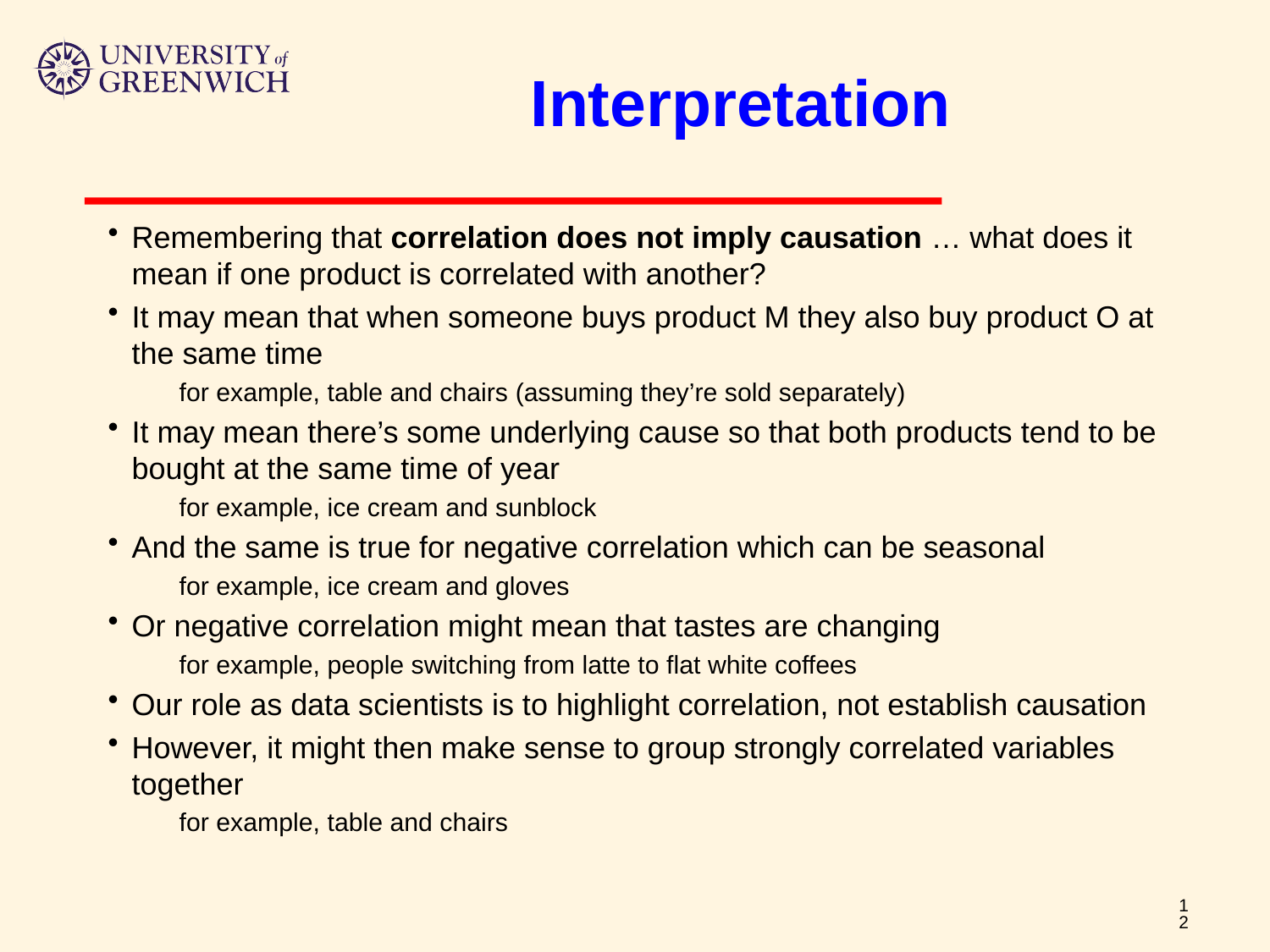

# Interpretation
Remembering that correlation does not imply causation … what does it mean if one product is correlated with another?
It may mean that when someone buys product M they also buy product O at the same time
for example, table and chairs (assuming they’re sold separately)
It may mean there’s some underlying cause so that both products tend to be bought at the same time of year
for example, ice cream and sunblock
And the same is true for negative correlation which can be seasonal
for example, ice cream and gloves
Or negative correlation might mean that tastes are changing
for example, people switching from latte to flat white coffees
Our role as data scientists is to highlight correlation, not establish causation
However, it might then make sense to group strongly correlated variables together
for example, table and chairs
12